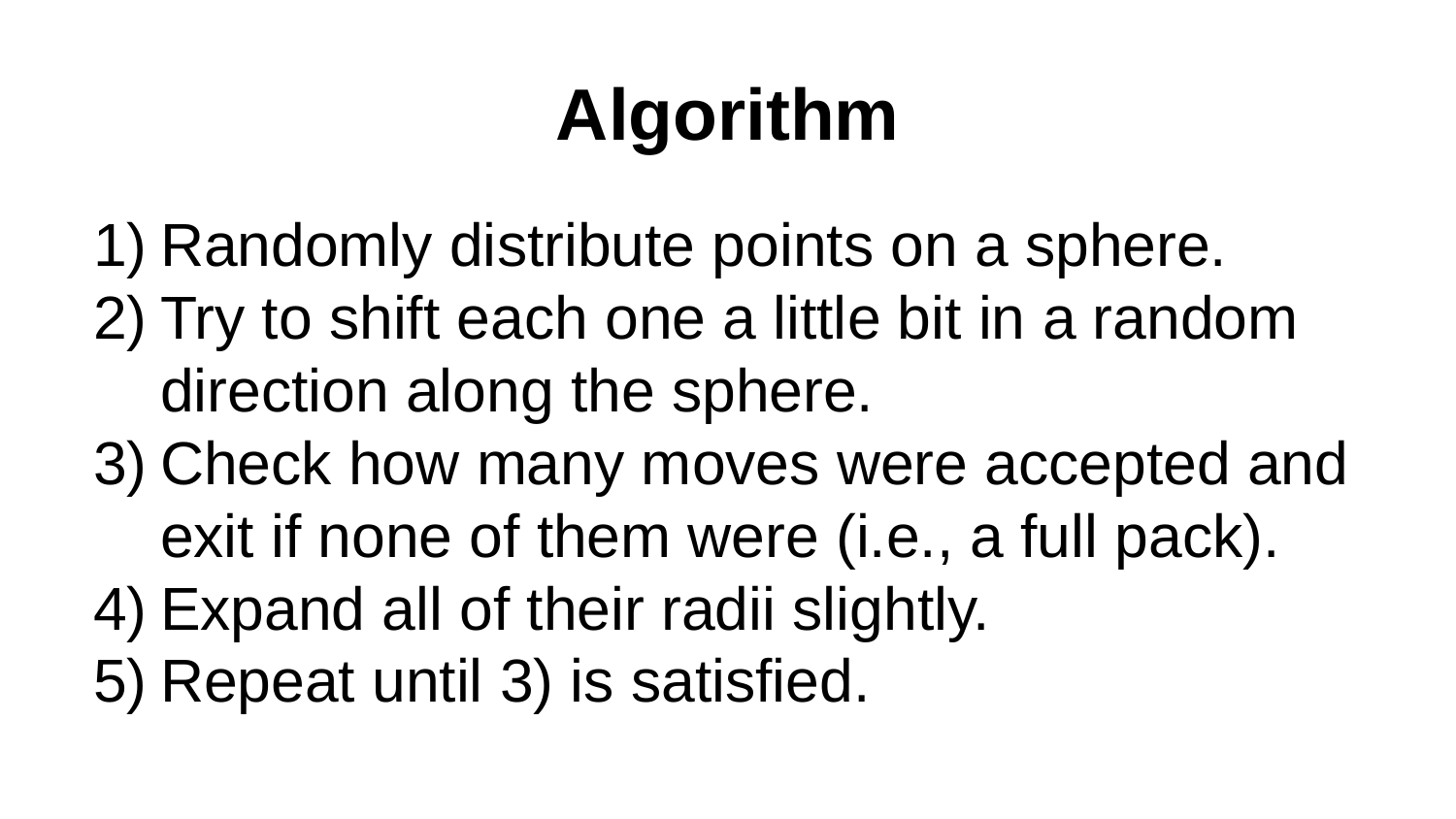

# Algorithm
Randomly distribute points on a sphere.
Try to shift each one a little bit in a random direction along the sphere.
Check how many moves were accepted and exit if none of them were (i.e., a full pack).
Expand all of their radii slightly.
Repeat until 3) is satisfied.